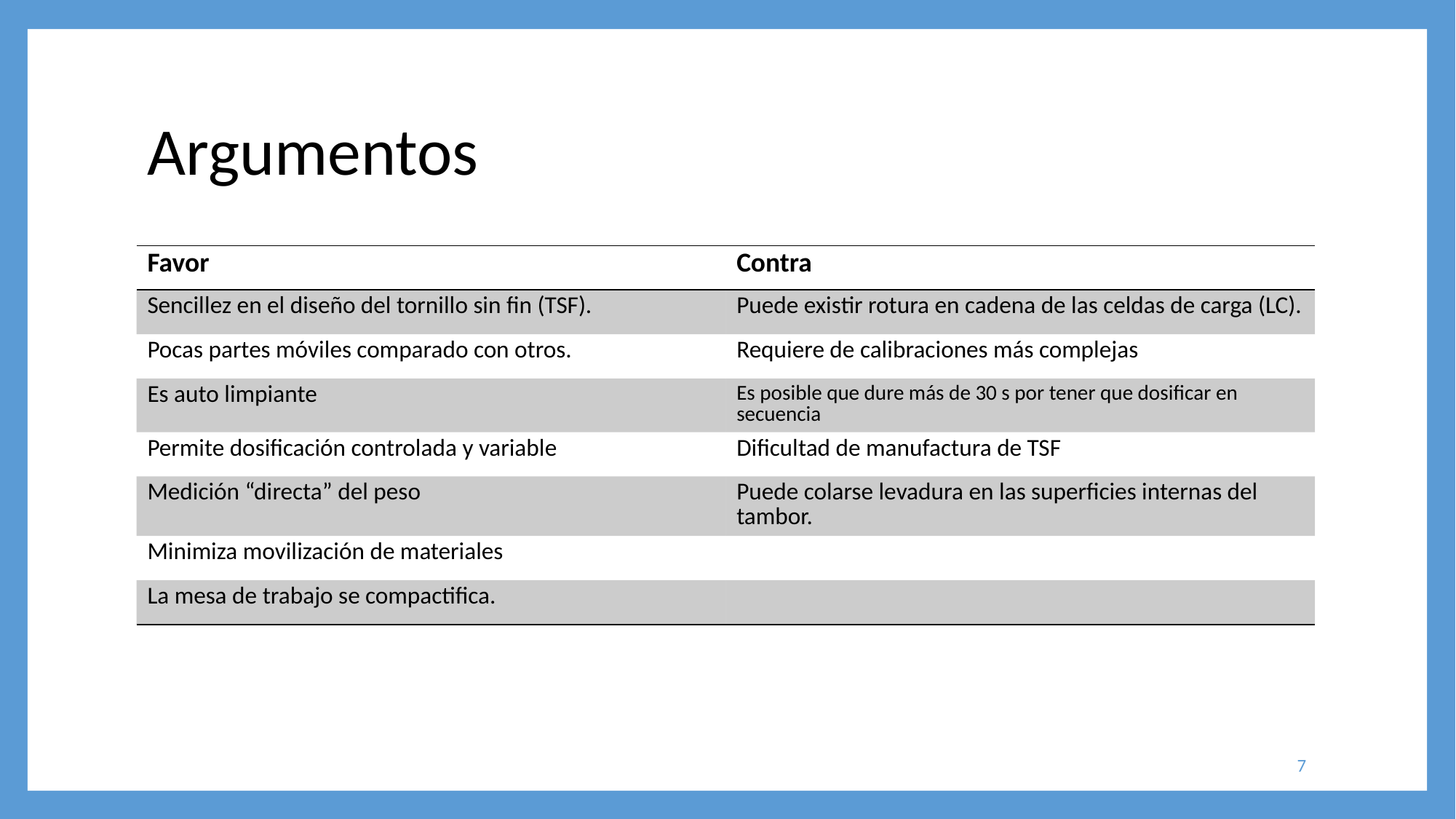

# Argumentos
| Favor | Contra |
| --- | --- |
| Sencillez en el diseño del tornillo sin fin (TSF). | Puede existir rotura en cadena de las celdas de carga (LC). |
| Pocas partes móviles comparado con otros. | Requiere de calibraciones más complejas |
| Es auto limpiante | Es posible que dure más de 30 s por tener que dosificar en secuencia |
| Permite dosificación controlada y variable | Dificultad de manufactura de TSF |
| Medición “directa” del peso | Puede colarse levadura en las superficies internas del tambor. |
| Minimiza movilización de materiales |  |
| La mesa de trabajo se compactifica. |  |
7